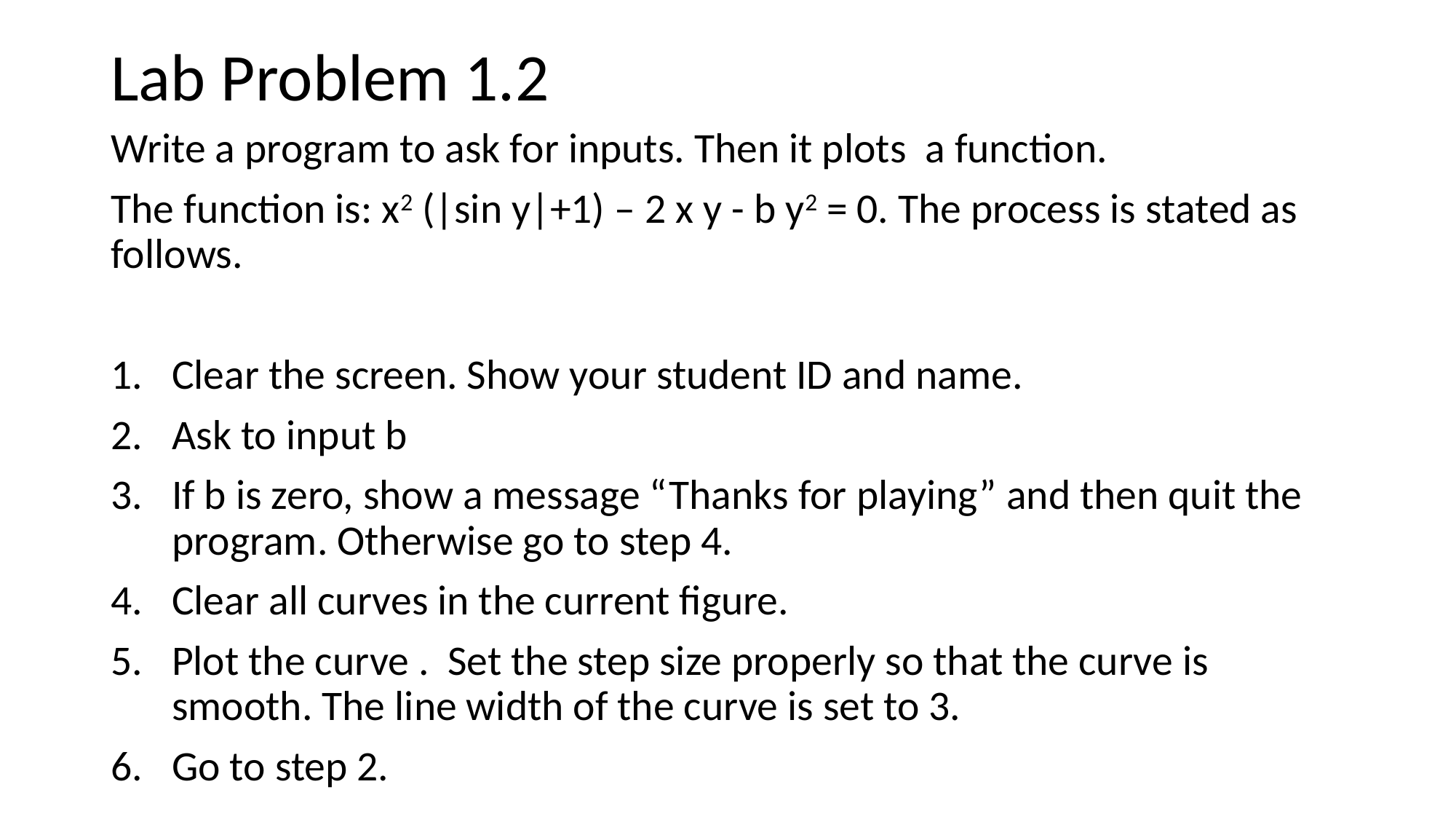

# Lab Problem 1.2
Write a program to ask for inputs. Then it plots  a function.
The function is: x2 (|sin y|+1) – 2 x y - b y2 = 0. The process is stated as follows.

Clear the screen. Show your student ID and name.
Ask to input b
If b is zero, show a message “Thanks for playing” and then quit the program. Otherwise go to step 4.
Clear all curves in the current figure.
Plot the curve .  Set the step size properly so that the curve is smooth. The line width of the curve is set to 3.
Go to step 2.